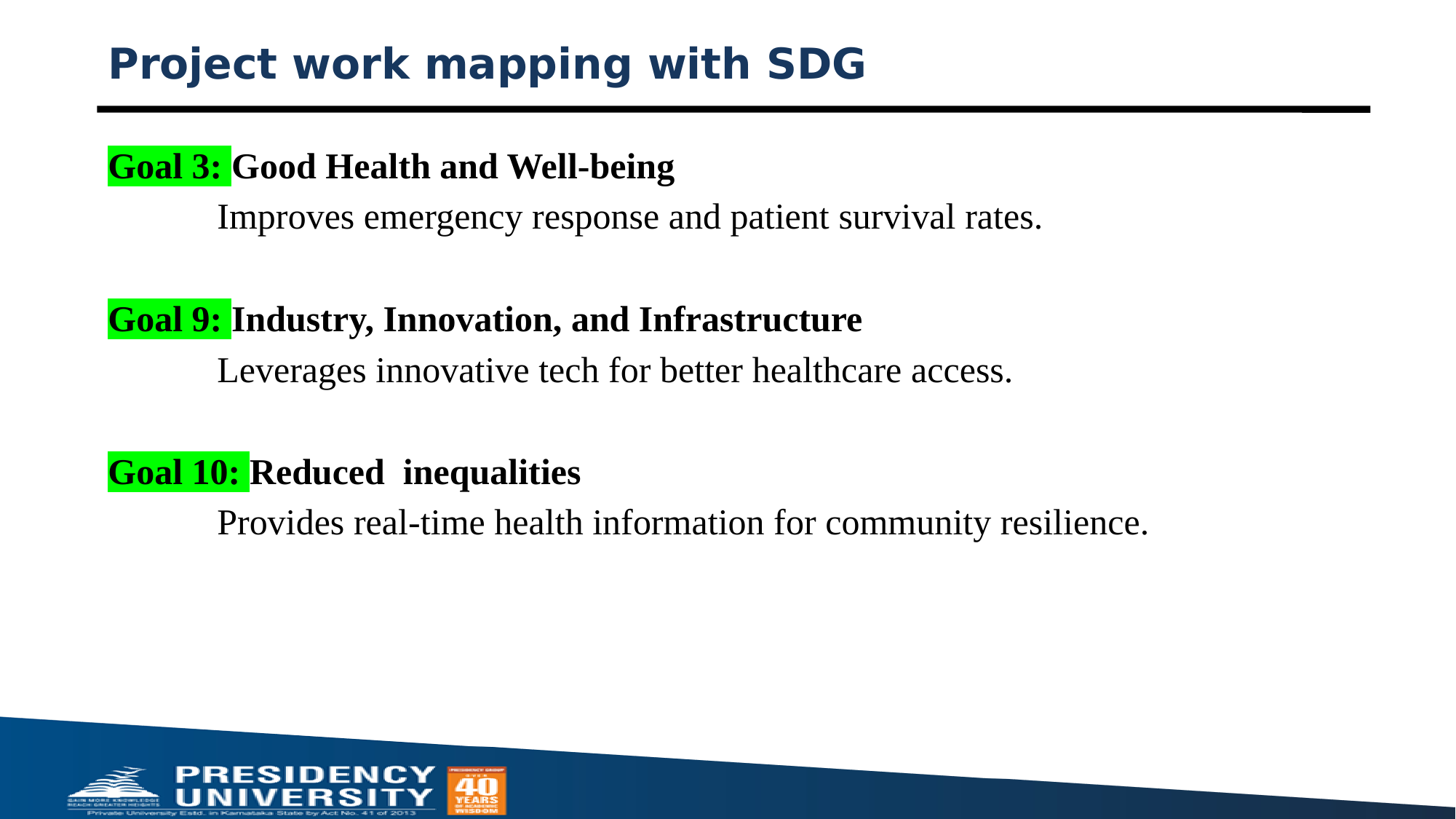

# Project work mapping with SDG
Goal 3: Good Health and Well-being
	Improves emergency response and patient survival rates.

Goal 9: Industry, Innovation, and Infrastructure
	Leverages innovative tech for better healthcare access.

Goal 10: Reduced  inequalities
	Provides real-time health information for community resilience.